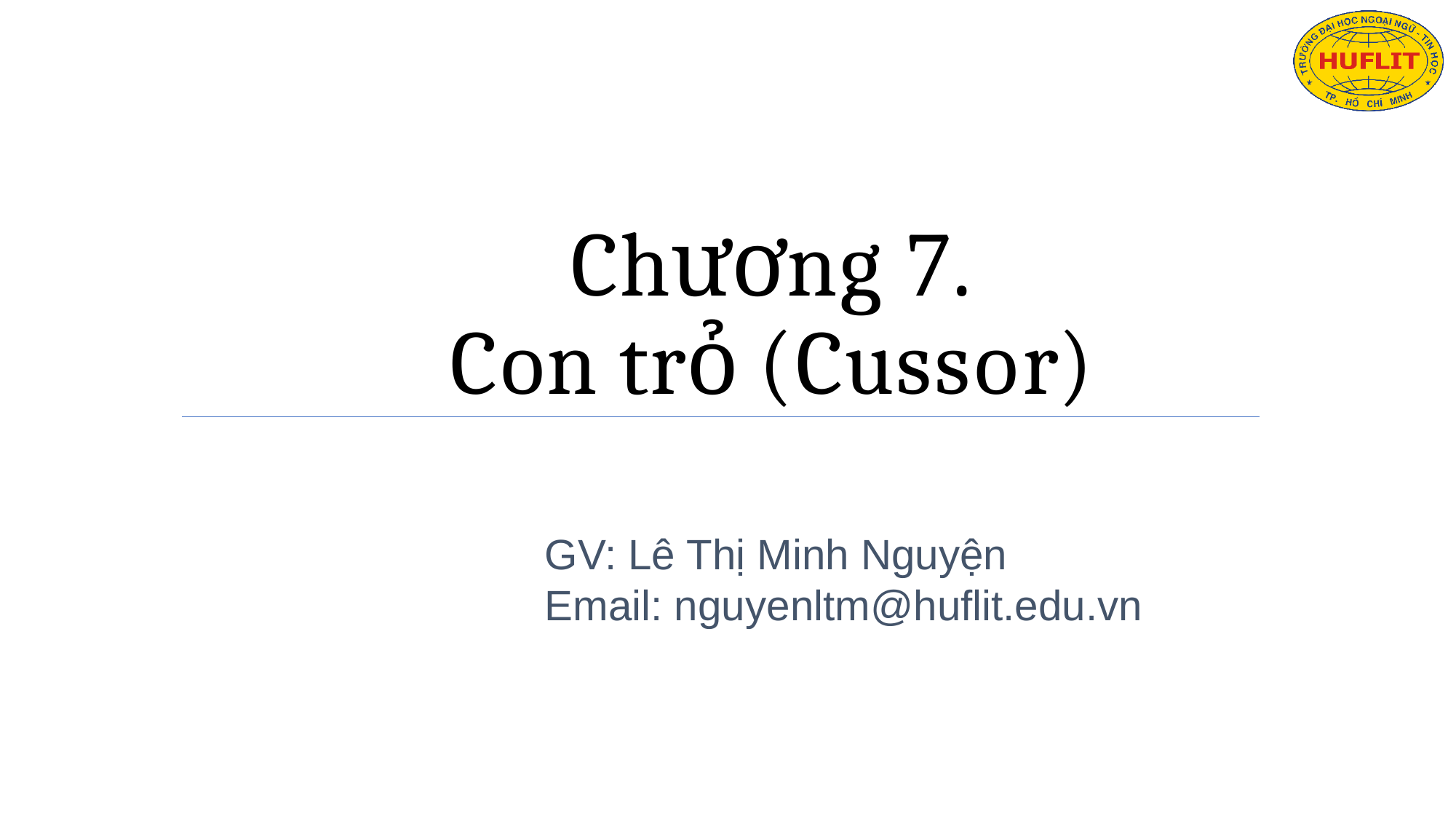

# Chương 7. Con trỏ (Cussor)
GV: Lê Thị Minh Nguyện
Email: nguyenltm@huflit.edu.vn